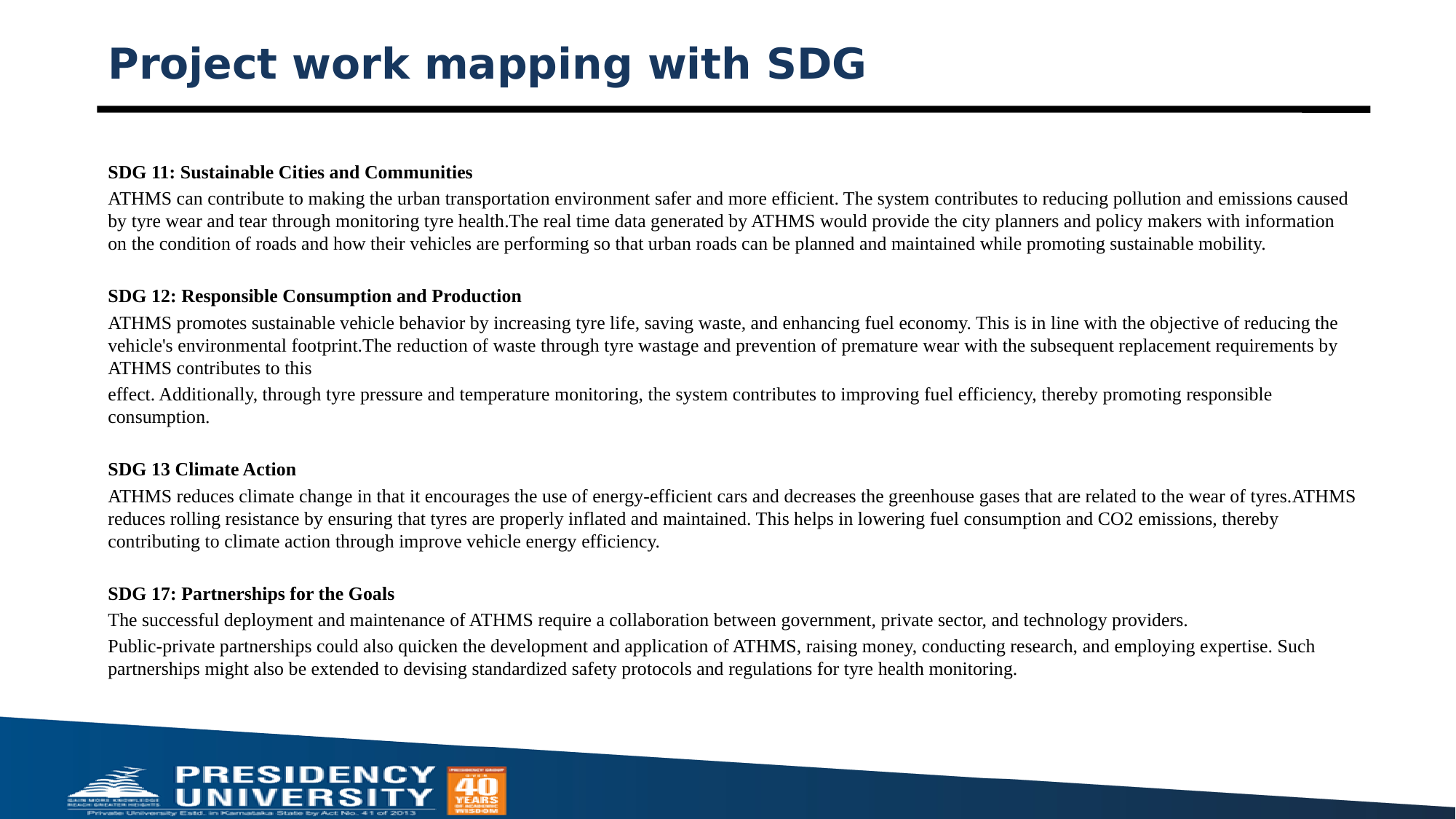

# Project work mapping with SDG
SDG 11: Sustainable Cities and Communities
ATHMS can contribute to making the urban transportation environment safer and more efficient. The system contributes to reducing pollution and emissions caused by tyre wear and tear through monitoring tyre health.The real time data generated by ATHMS would provide the city planners and policy makers with information on the condition of roads and how their vehicles are performing so that urban roads can be planned and maintained while promoting sustainable mobility.

SDG 12: Responsible Consumption and Production
ATHMS promotes sustainable vehicle behavior by increasing tyre life, saving waste, and enhancing fuel economy. This is in line with the objective of reducing the vehicle's environmental footprint.The reduction of waste through tyre wastage and prevention of premature wear with the subsequent replacement requirements by ATHMS contributes to this
effect. Additionally, through tyre pressure and temperature monitoring, the system contributes to improving fuel efficiency, thereby promoting responsible consumption.

SDG 13 Climate Action
ATHMS reduces climate change in that it encourages the use of energy-efficient cars and decreases the greenhouse gases that are related to the wear of tyres.ATHMS reduces rolling resistance by ensuring that tyres are properly inflated and maintained. This helps in lowering fuel consumption and CO2 emissions, thereby contributing to climate action through improve vehicle energy efficiency.

SDG 17: Partnerships for the Goals
The successful deployment and maintenance of ATHMS require a collaboration between government, private sector, and technology providers.
Public-private partnerships could also quicken the development and application of ATHMS, raising money, conducting research, and employing expertise. Such partnerships might also be extended to devising standardized safety protocols and regulations for tyre health monitoring.